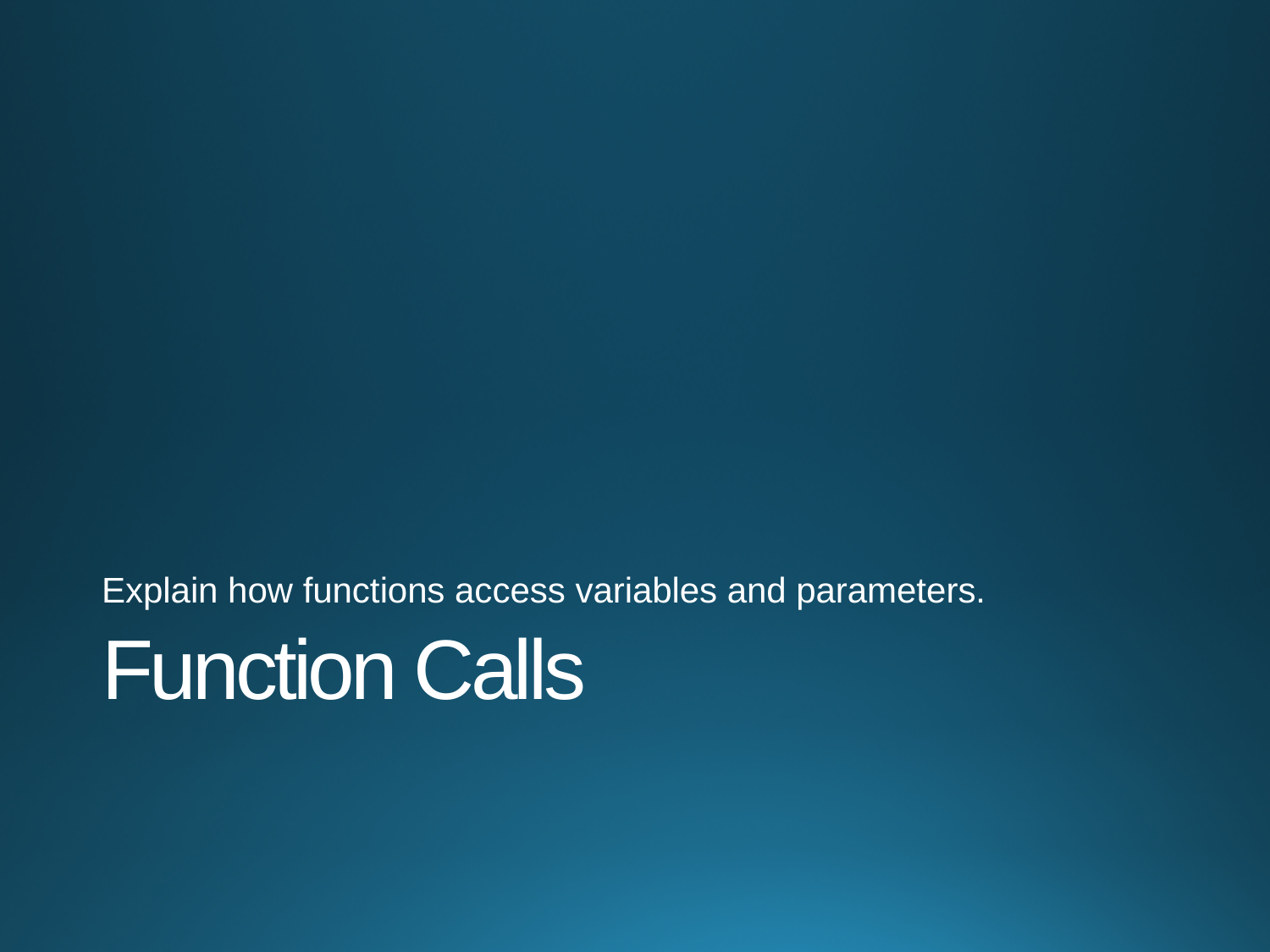

Explain how functions access variables and parameters.
# Function Calls